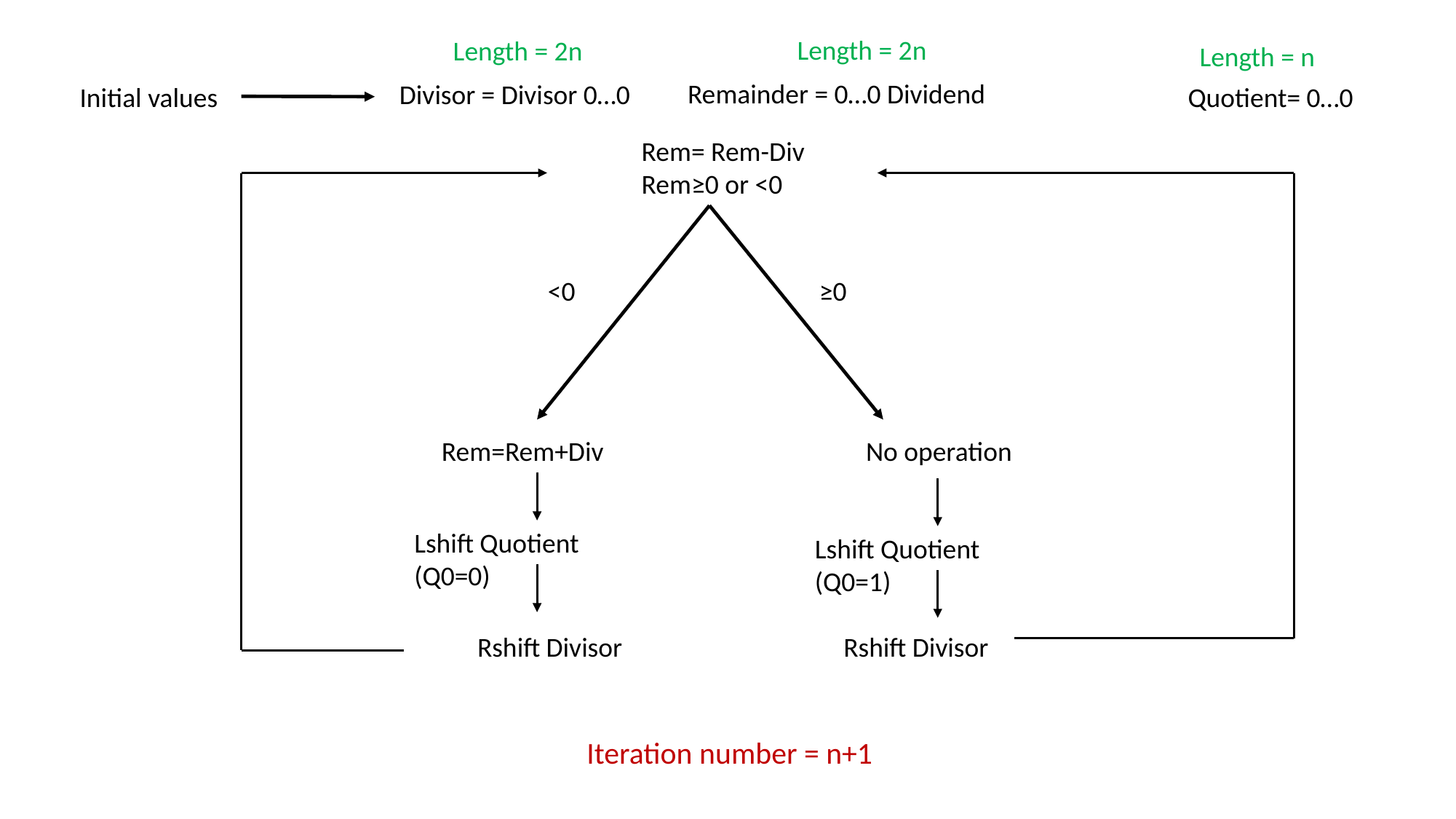

Length = 2n
Length = 2n
Length = n
Remainder = 0…0 Dividend
Divisor = Divisor 0…0
Initial values
Quotient= 0…0
Rem= Rem-Div
Rem≥0 or <0
<0
≥0
Rem=Rem+Div
No operation
Lshift Quotient (Q0=0)
Lshift Quotient (Q0=1)
Rshift Divisor
Rshift Divisor
Iteration number = n+1